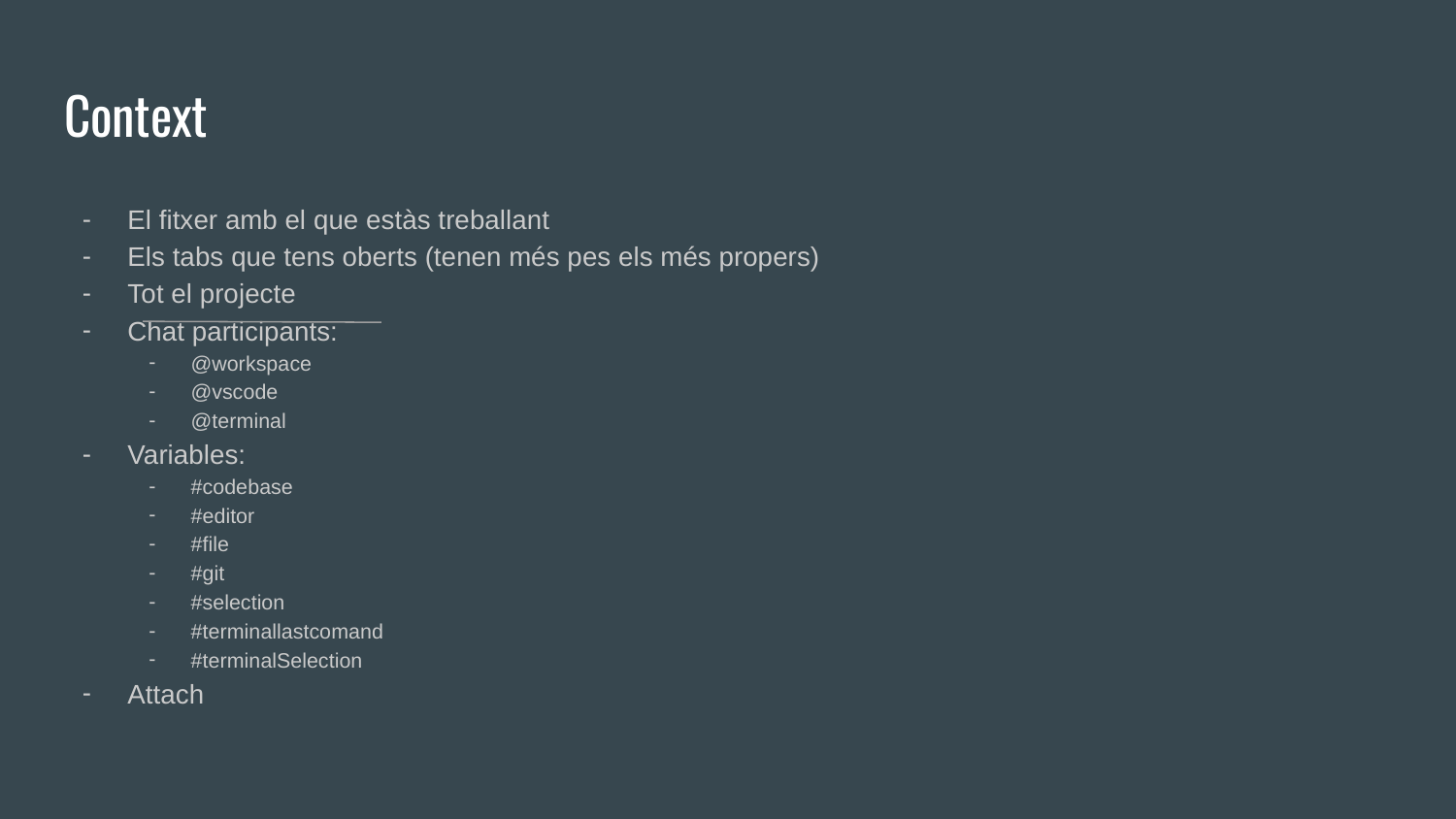

# Context
El fitxer amb el que estàs treballant
Els tabs que tens oberts (tenen més pes els més propers)
Tot el projecte
Chat participants:
@workspace
@vscode
@terminal
Variables:
#codebase
#editor
#file
#git
#selection
#terminallastcomand
#terminalSelection
Attach